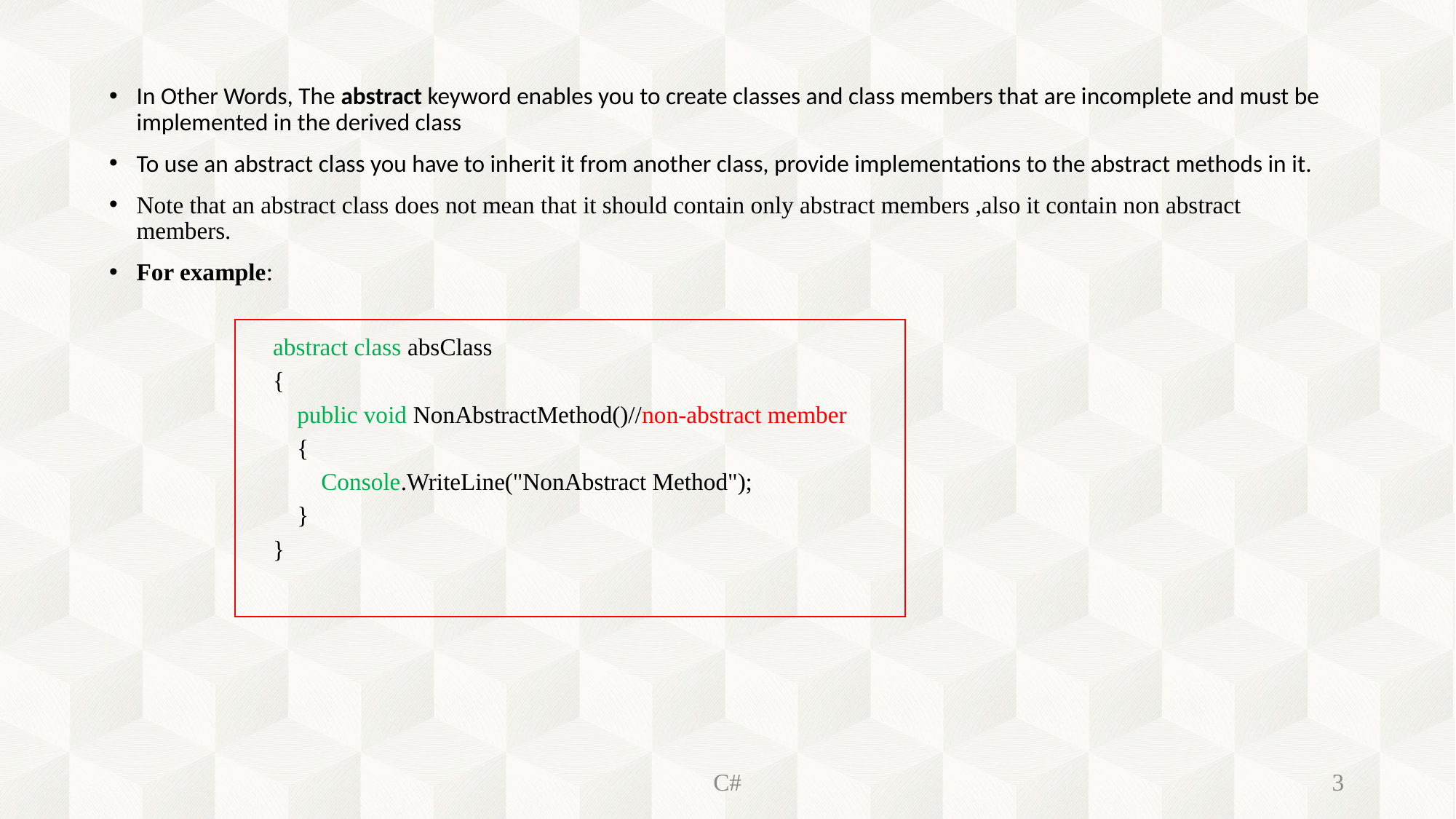

In Other Words, The abstract keyword enables you to create classes and class members that are incomplete and must be implemented in the derived class
To use an abstract class you have to inherit it from another class, provide implementations to the abstract methods in it.
Note that an abstract class does not mean that it should contain only abstract members ,also it contain non abstract members.
For example:

abstract class absClass
{
    public void NonAbstractMethod()//non-abstract member
    {
        Console.WriteLine("NonAbstract Method");
    }
}

C#
3